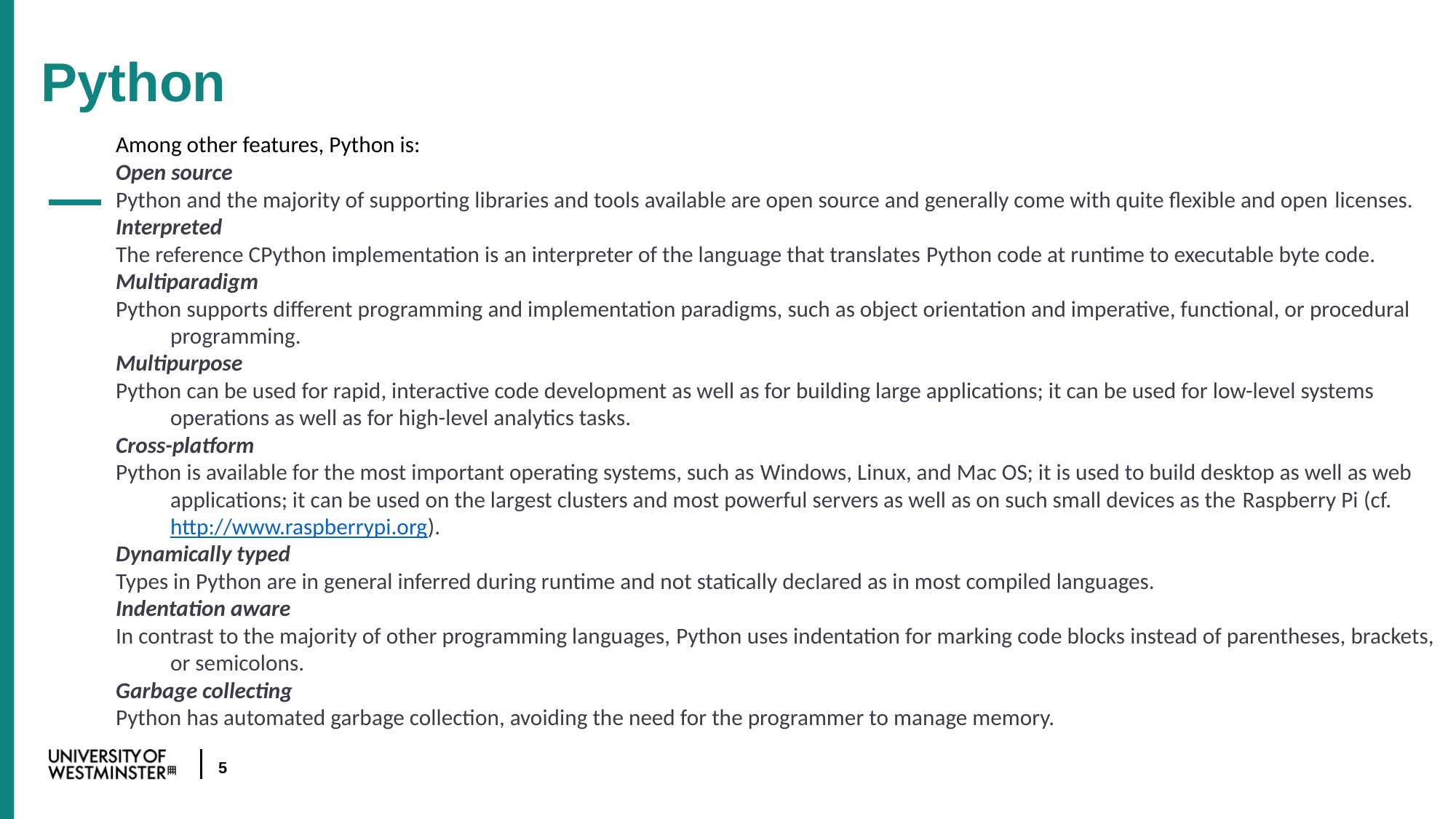

Python
Among other features, Python is:
Open source
Python and the majority of supporting libraries and tools available are open source and generally come with quite flexible and open licenses.
Interpreted
The reference CPython implementation is an interpreter of the language that translates Python code at runtime to executable byte code.
Multiparadigm
Python supports different programming and implementation paradigms, such as object orientation and imperative, functional, or procedural programming.
Multipurpose
Python can be used for rapid, interactive code development as well as for building large applications; it can be used for low-level systems operations as well as for high-level analytics tasks.
Cross-platform
Python is available for the most important operating systems, such as Windows, Linux, and Mac OS; it is used to build desktop as well as web applications; it can be used on the largest clusters and most powerful servers as well as on such small devices as the Raspberry Pi (cf. http://www.raspberrypi.org).
Dynamically typed
Types in Python are in general inferred during runtime and not statically declared as in most compiled languages.
Indentation aware
In contrast to the majority of other programming languages, Python uses indentation for marking code blocks instead of parentheses, brackets, or semicolons.
Garbage collecting
Python has automated garbage collection, avoiding the need for the programmer to manage memory.